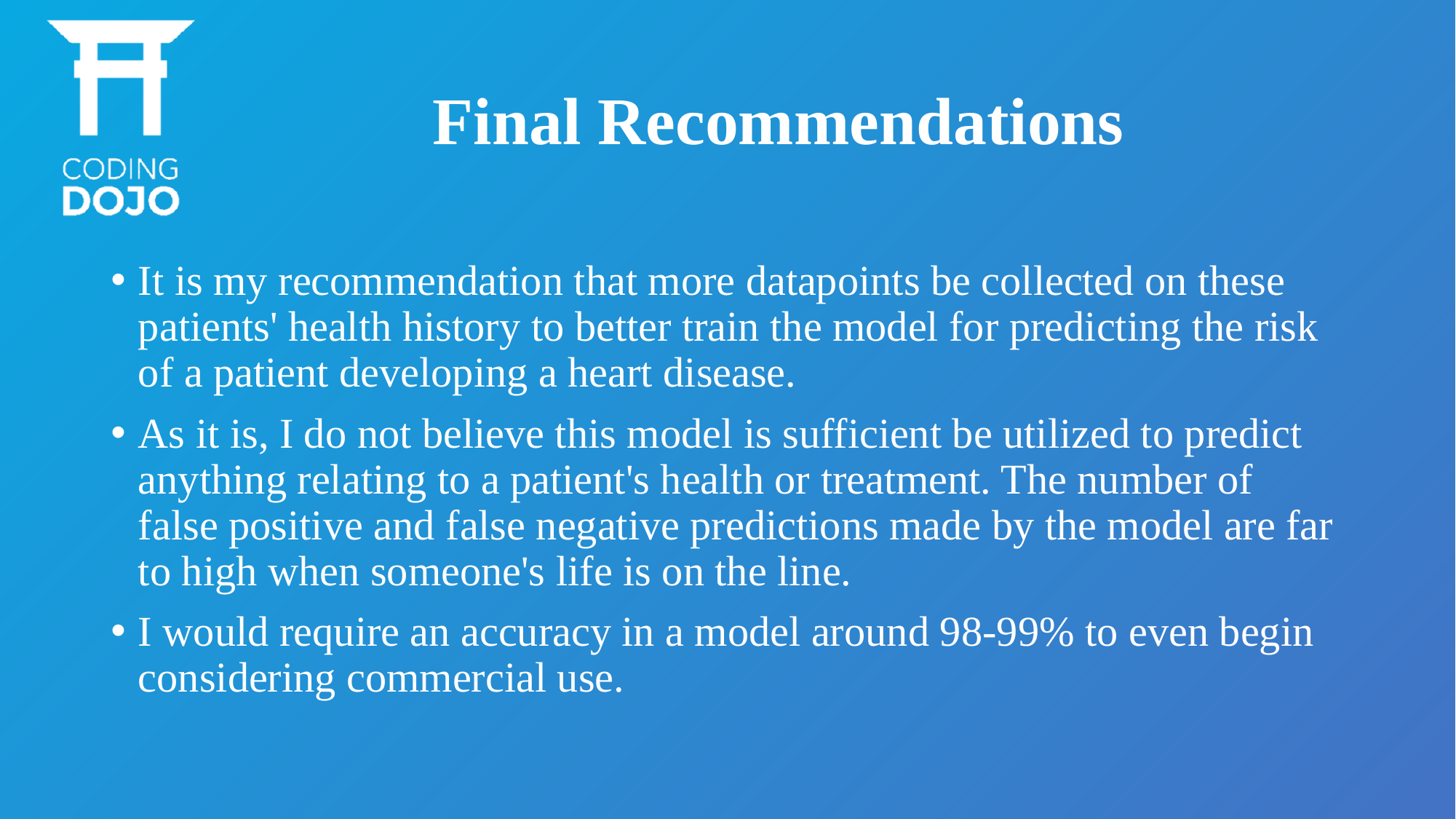

# Final Recommendations
It is my recommendation that more datapoints be collected on these patients' health history to better train the model for predicting the risk of a patient developing a heart disease.
As it is, I do not believe this model is sufficient be utilized to predict anything relating to a patient's health or treatment. The number of false positive and false negative predictions made by the model are far to high when someone's life is on the line.
I would require an accuracy in a model around 98-99% to even begin considering commercial use.